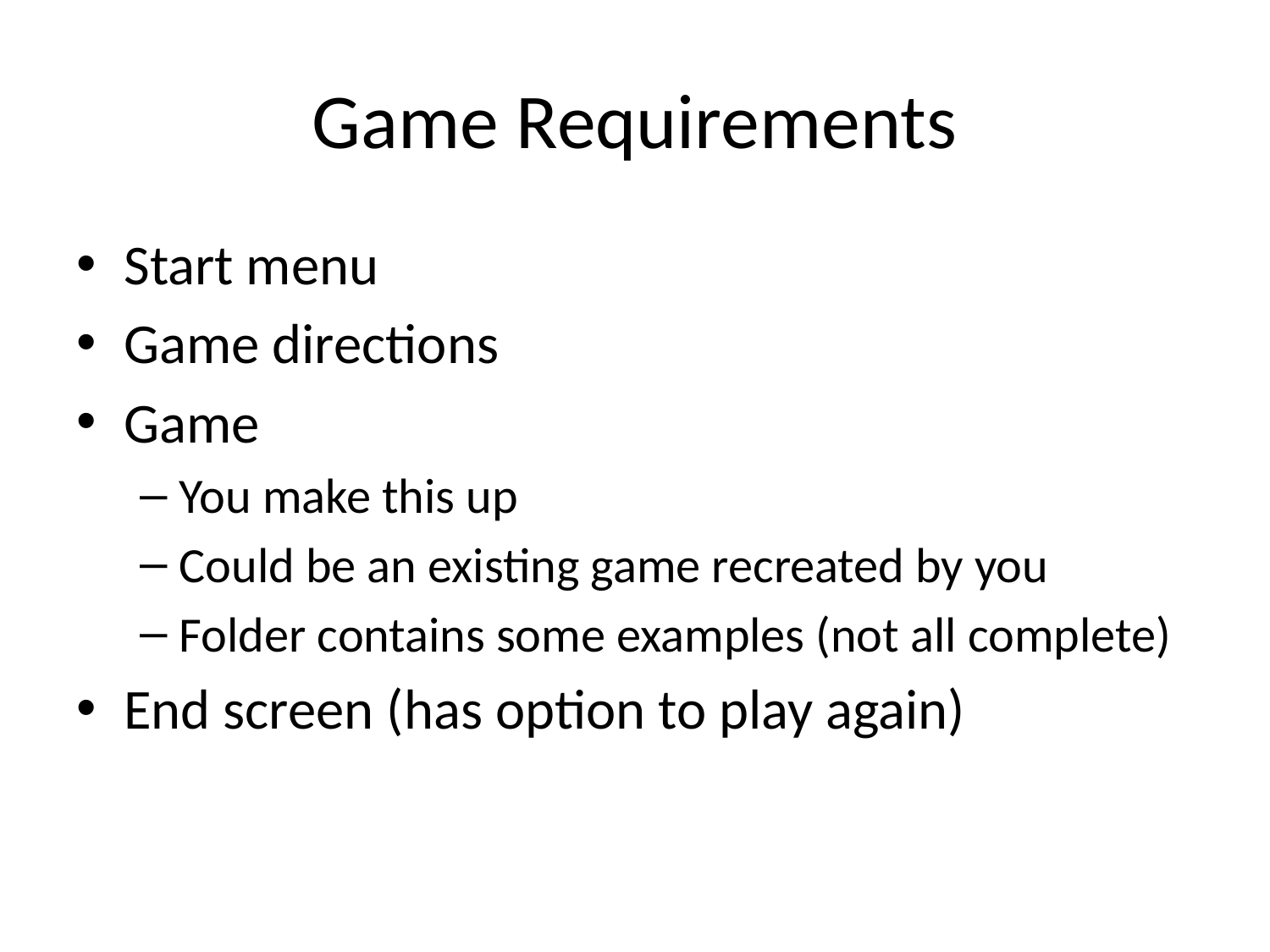

# Game Requirements
Start menu
Game directions
Game
You make this up
Could be an existing game recreated by you
Folder contains some examples (not all complete)
End screen (has option to play again)